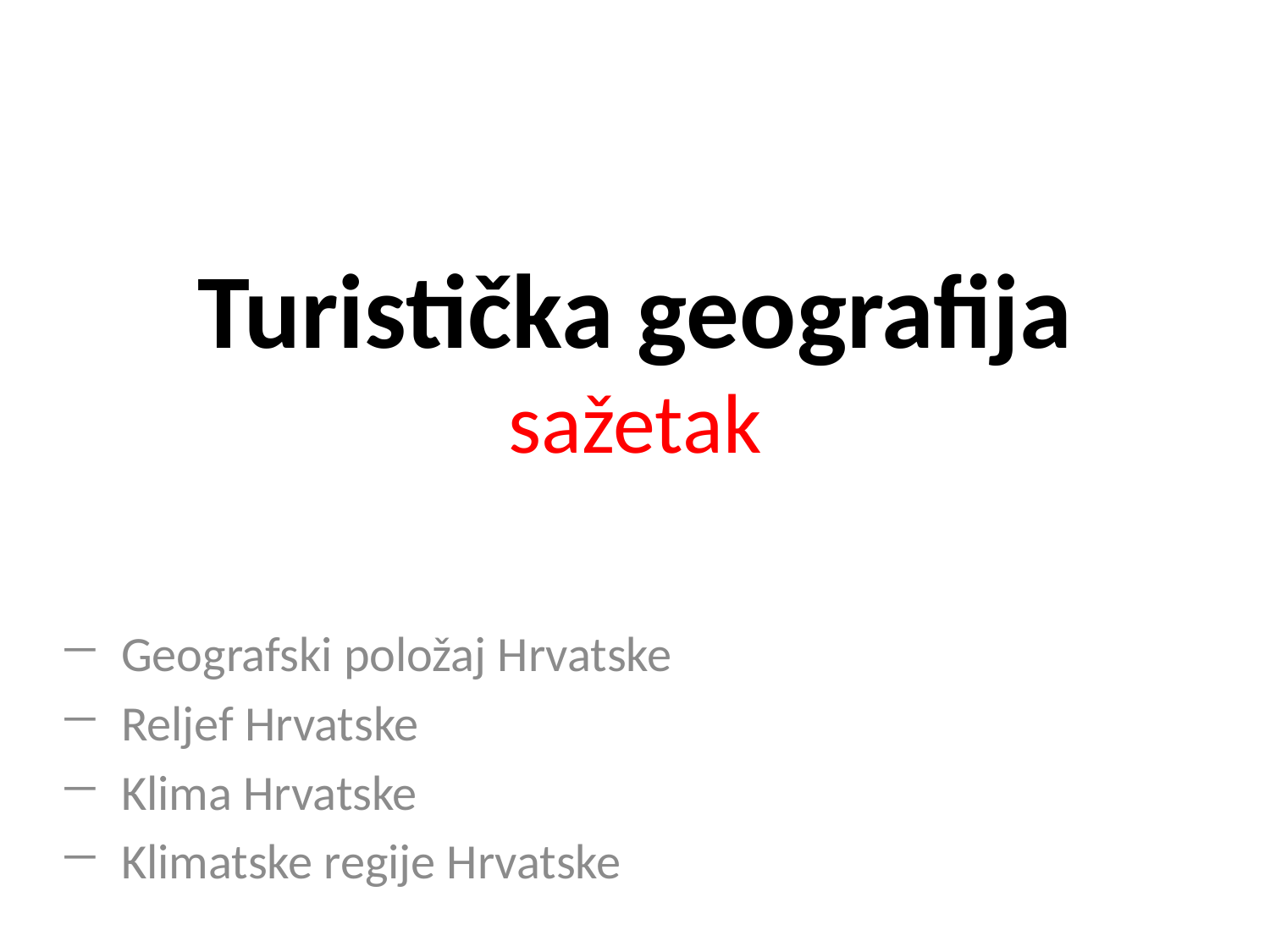

# Turistička geografija sažetak
Geografski položaj Hrvatske
Reljef Hrvatske
Klima Hrvatske
Klimatske regije Hrvatske